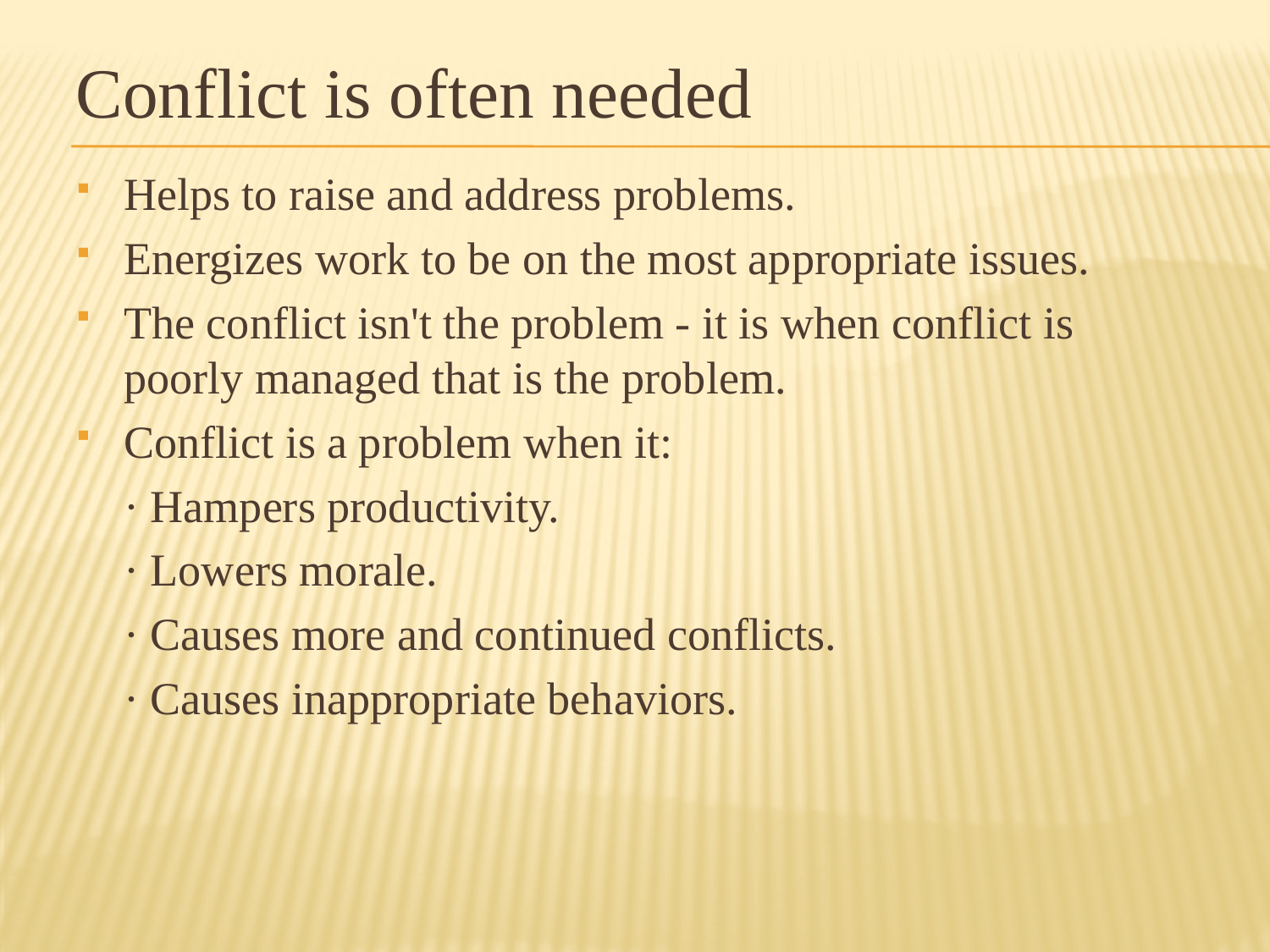

# Conflict is often needed
Helps to raise and address problems.
Energizes work to be on the most appropriate issues.
The conflict isn't the problem - it is when conflict is poorly managed that is the problem.
Conflict is a problem when it:
	· Hampers productivity.
	· Lowers morale.
	· Causes more and continued conflicts.
	· Causes inappropriate behaviors.